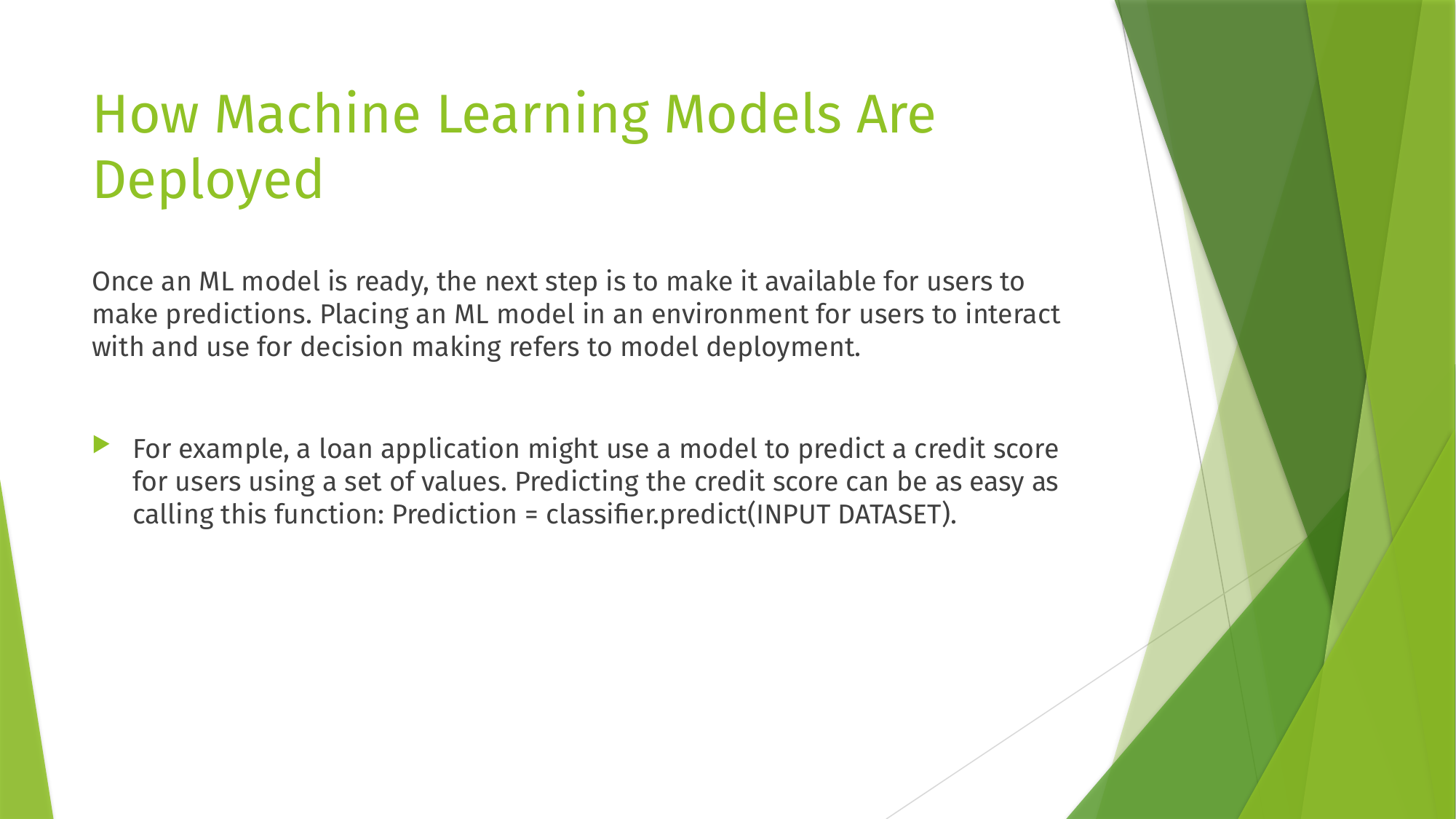

# How Machine Learning Models Are Deployed
Once an ML model is ready, the next step is to make it available for users to make predictions. Placing an ML model in an environment for users to interact with and use for decision making refers to model deployment.

For example, a loan application might use a model to predict a credit score for users using a set of values. Predicting the credit score can be as easy as calling this function: Prediction = classifier.predict(INPUT DATASET).